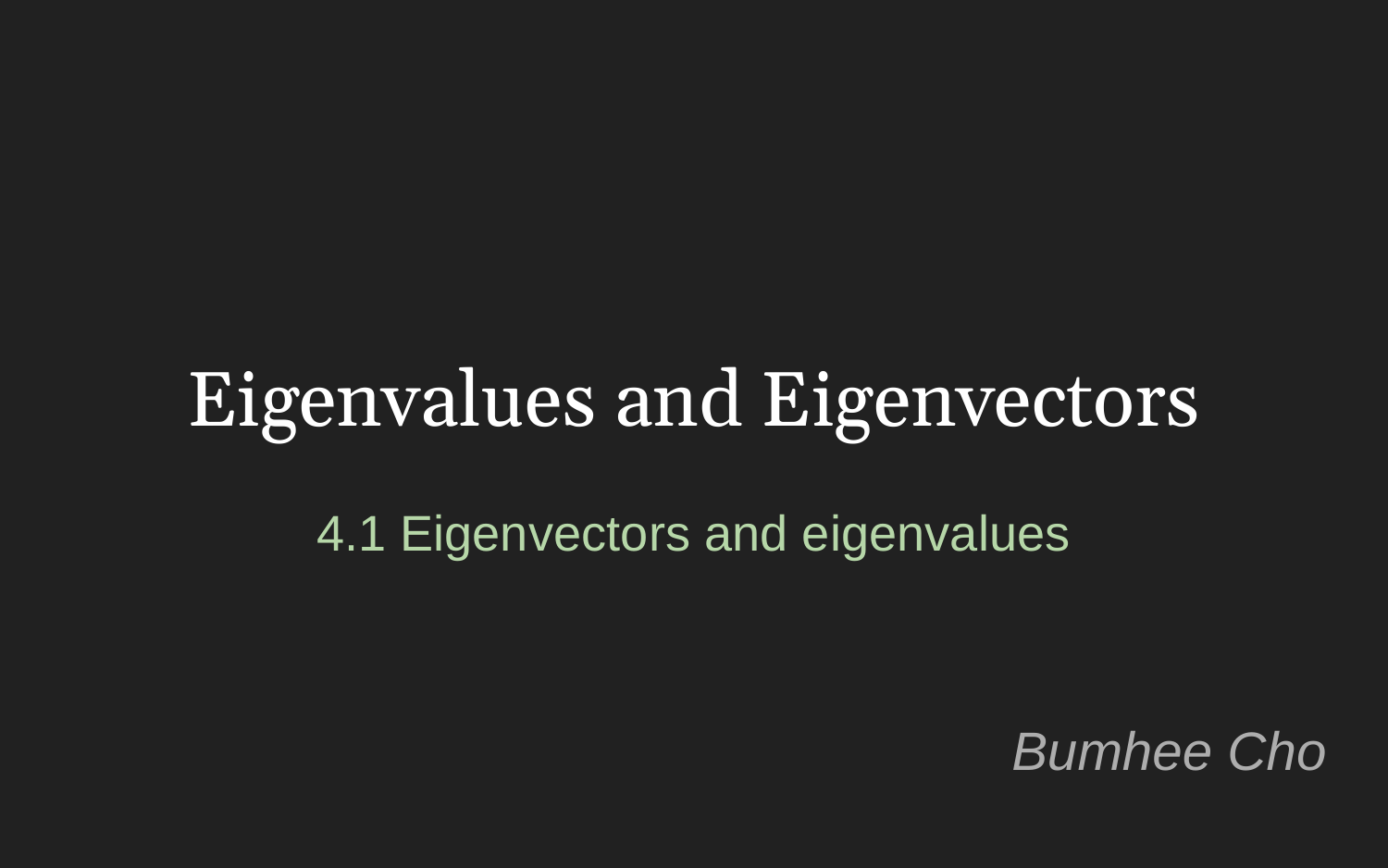

Eigenvalues and Eigenvectors
4.1 Eigenvectors and eigenvalues
Bumhee Cho